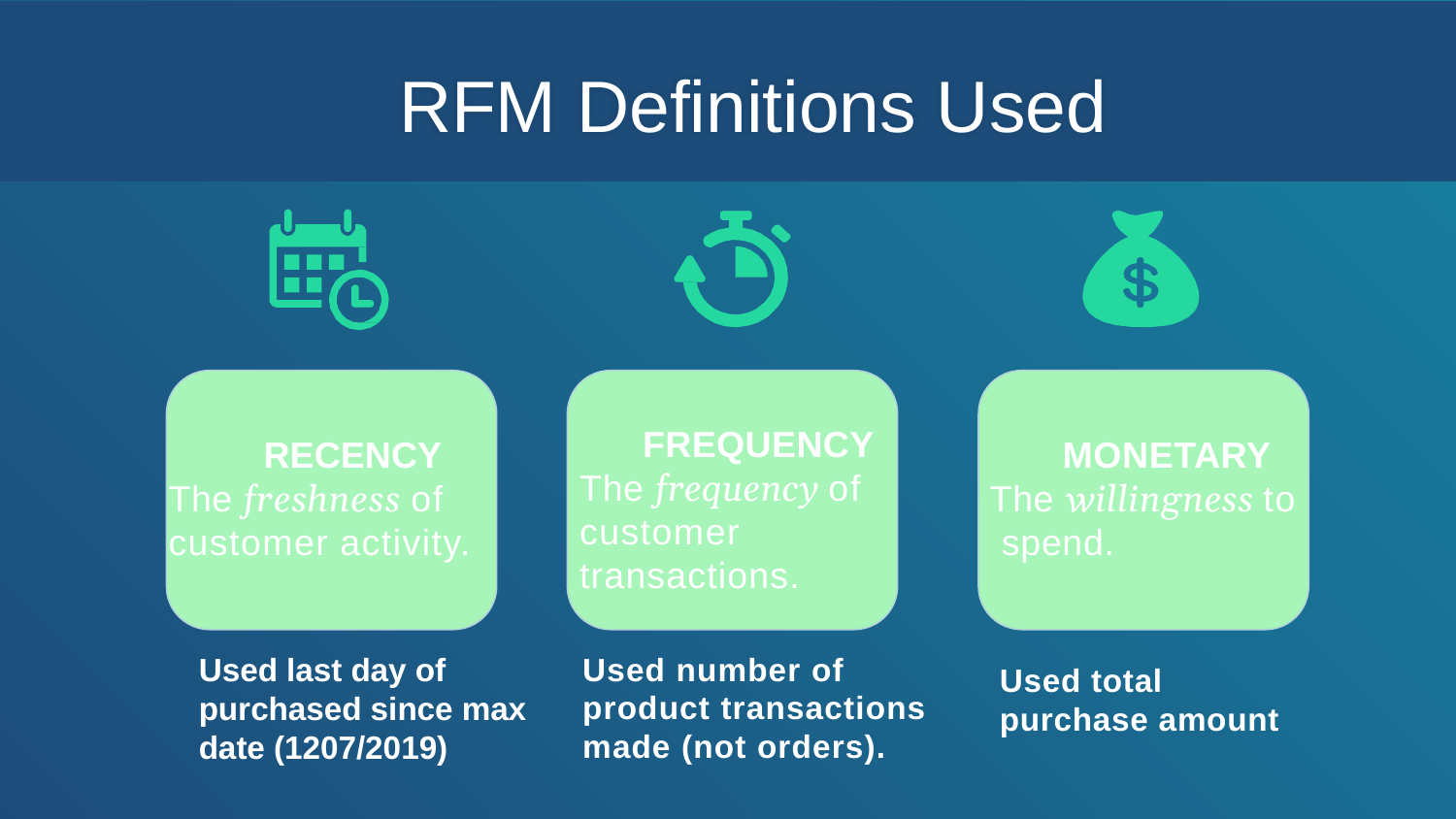

RFM Definitions Used
e.g. time since last  activity
# RFM Metrics:

FREQUENCY
The frequency of  customer  transactions.
MONETARY
The willingness to  spend.
RECENCY
The freshness of  customer activity.
Used number of product transactions made (not orders).
Used last day of purchased since max date (1207/2019)
Used total purchase amount